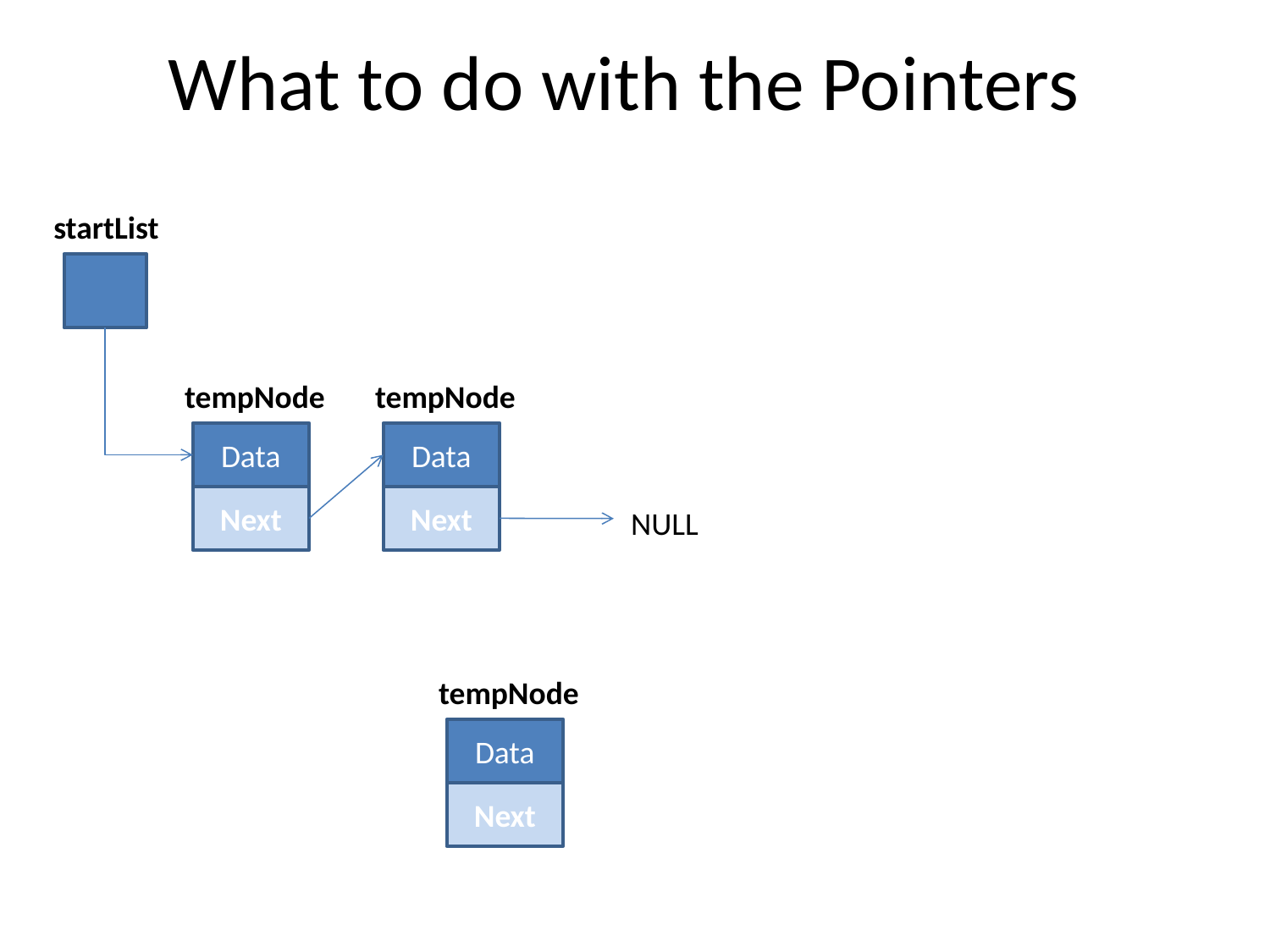

# What to do with the Pointers
startList

tempNode
Data
Next
tempNode
Data
Next
NULL
tempNode
Data
Next